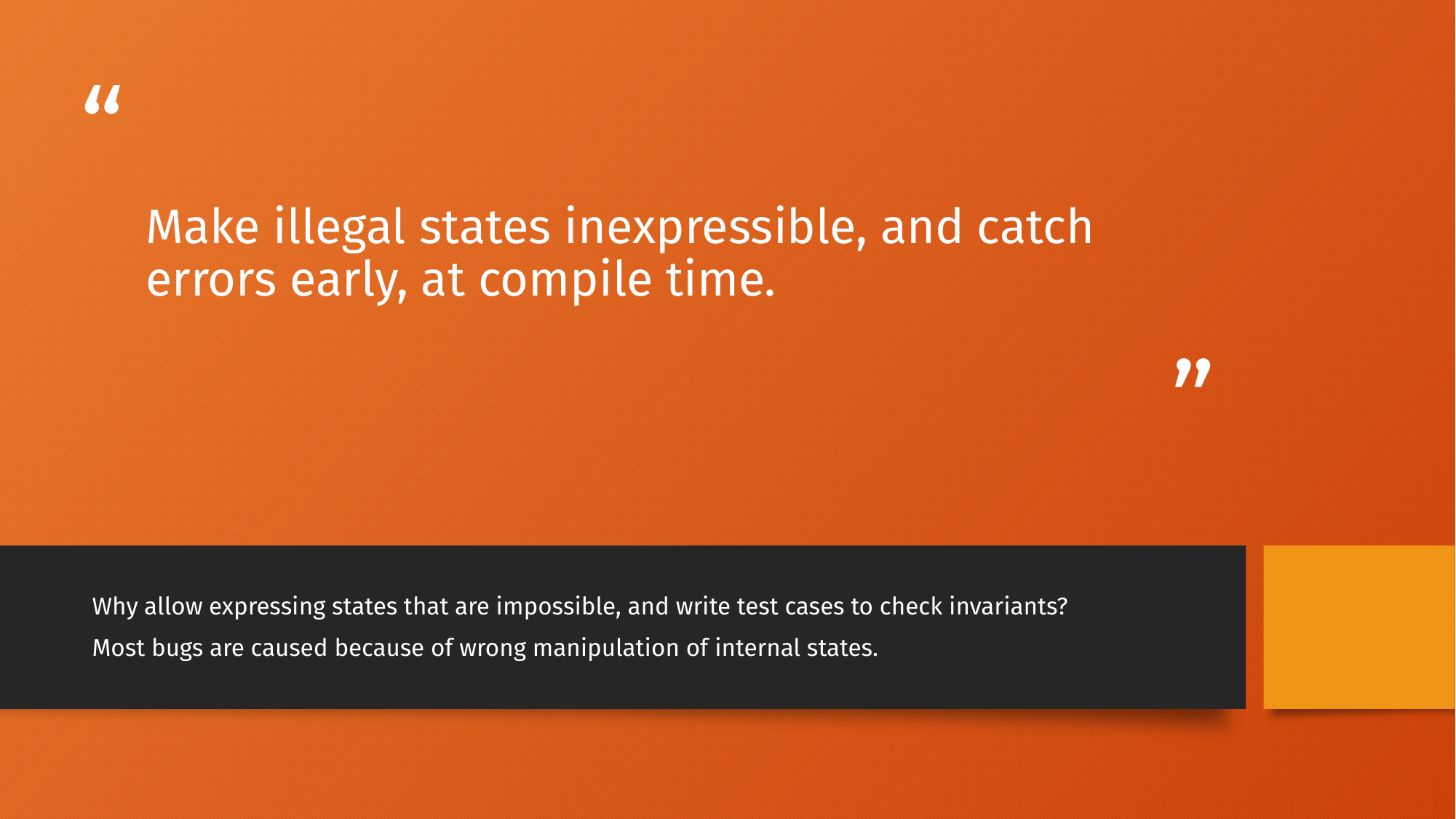

# Make illegal states inexpressible, and catch errors early, at compile time.
Why allow expressing states that are impossible, and write test cases to check invariants?
Most bugs are caused because of wrong manipulation of internal states.